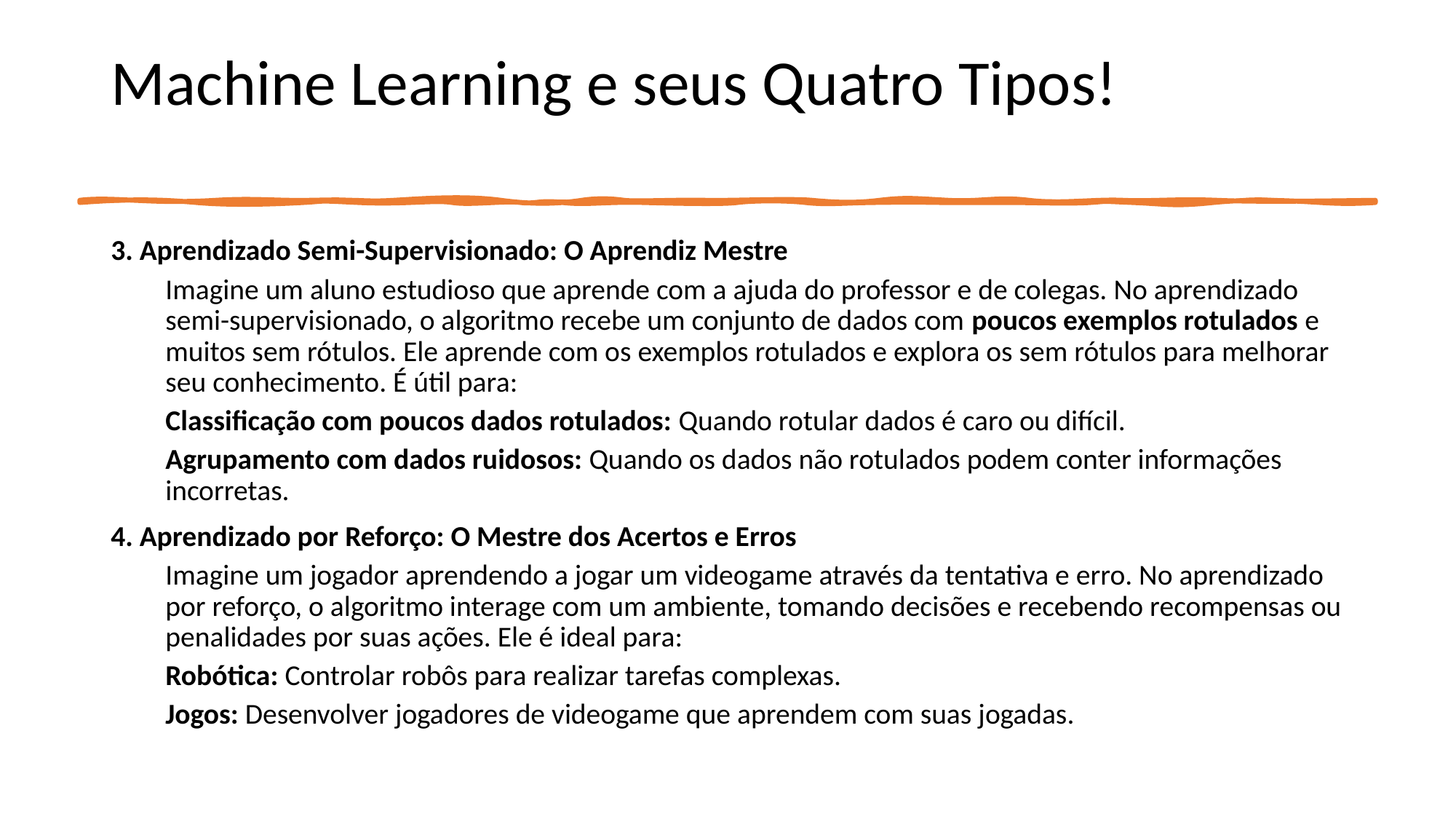

# Machine Learning e seus Quatro Tipos!

3. Aprendizado Semi-Supervisionado: O Aprendiz Mestre
Imagine um aluno estudioso que aprende com a ajuda do professor e de colegas. No aprendizado semi-supervisionado, o algoritmo recebe um conjunto de dados com poucos exemplos rotulados e muitos sem rótulos. Ele aprende com os exemplos rotulados e explora os sem rótulos para melhorar seu conhecimento. É útil para:
Classificação com poucos dados rotulados: Quando rotular dados é caro ou difícil.
Agrupamento com dados ruidosos: Quando os dados não rotulados podem conter informações incorretas.
4. Aprendizado por Reforço: O Mestre dos Acertos e Erros
Imagine um jogador aprendendo a jogar um videogame através da tentativa e erro. No aprendizado por reforço, o algoritmo interage com um ambiente, tomando decisões e recebendo recompensas ou penalidades por suas ações. Ele é ideal para:
Robótica: Controlar robôs para realizar tarefas complexas.
Jogos: Desenvolver jogadores de videogame que aprendem com suas jogadas.